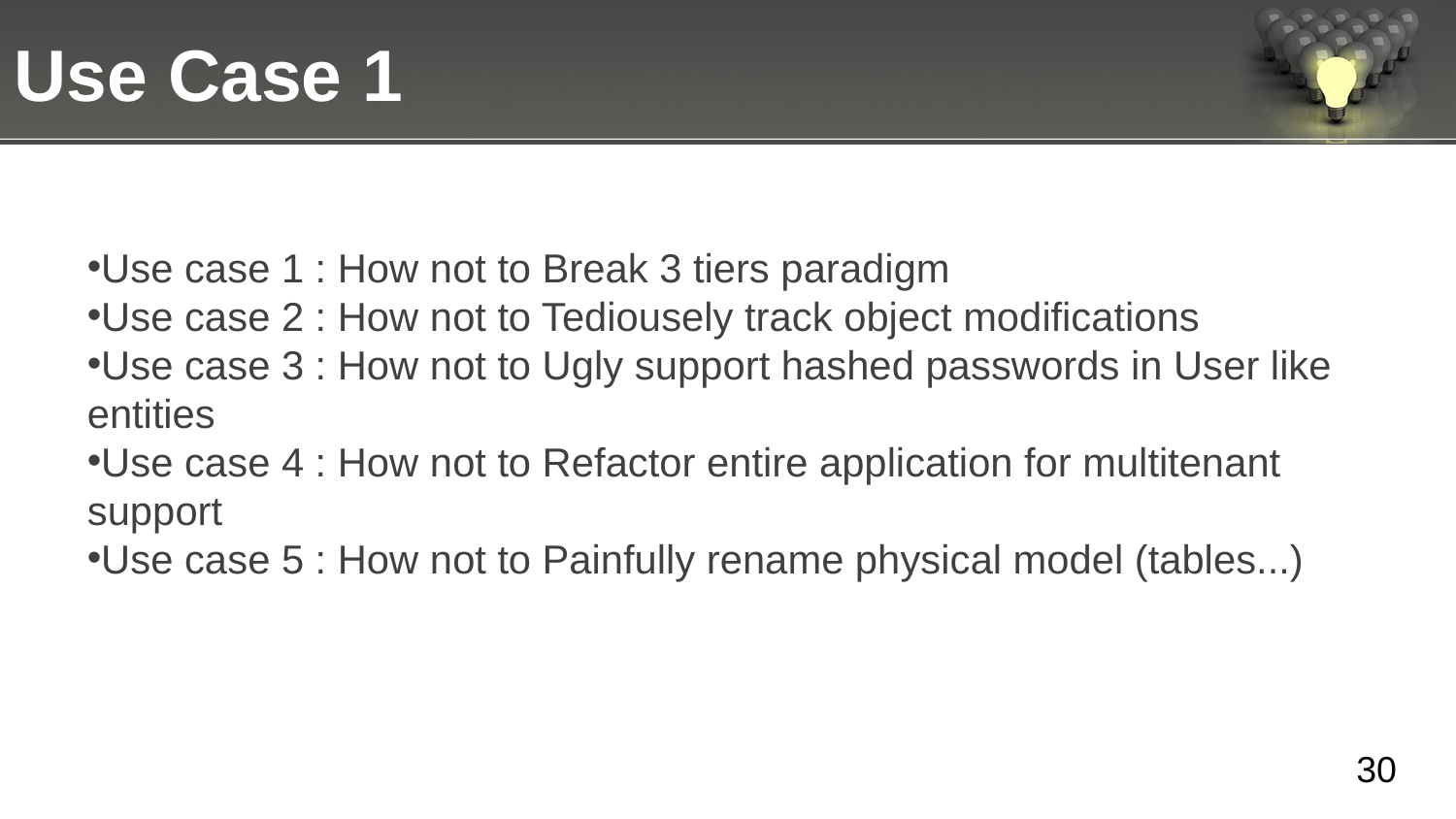

Use Case 1

Use case 1 : How not to Break 3 tiers paradigm
Use case 2 : How not to Tediousely track object modifications
Use case 3 : How not to Ugly support hashed passwords in User like entities
Use case 4 : How not to Refactor entire application for multitenant support
Use case 5 : How not to Painfully rename physical model (tables...)